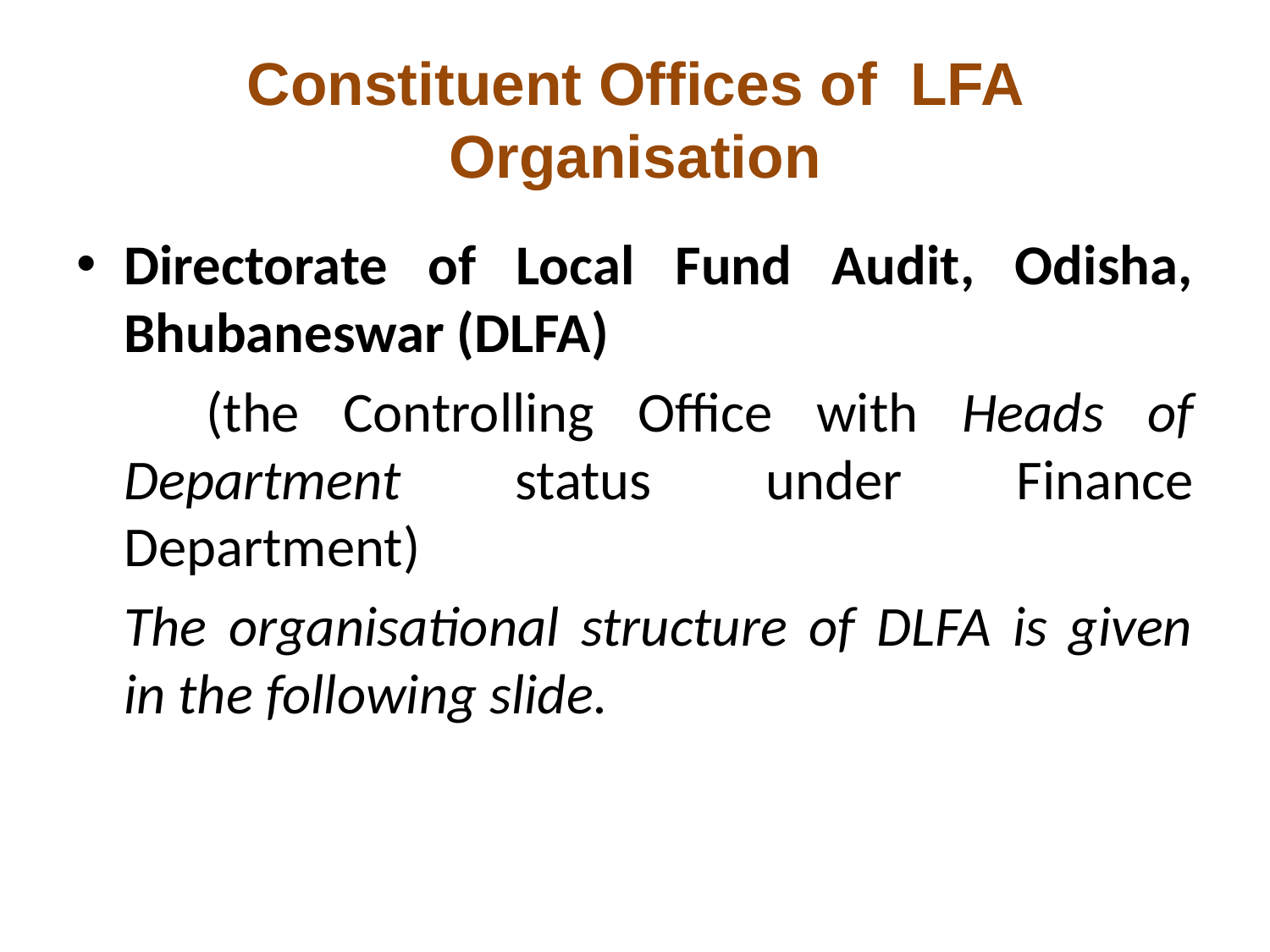

# Constituent Offices of  LFA Organisation
Directorate of Local Fund Audit, Odisha, Bhubaneswar (DLFA)
   (the Controlling Office with Heads of Department status under Finance Department)
	The organisational structure of DLFA is given in the following slide.